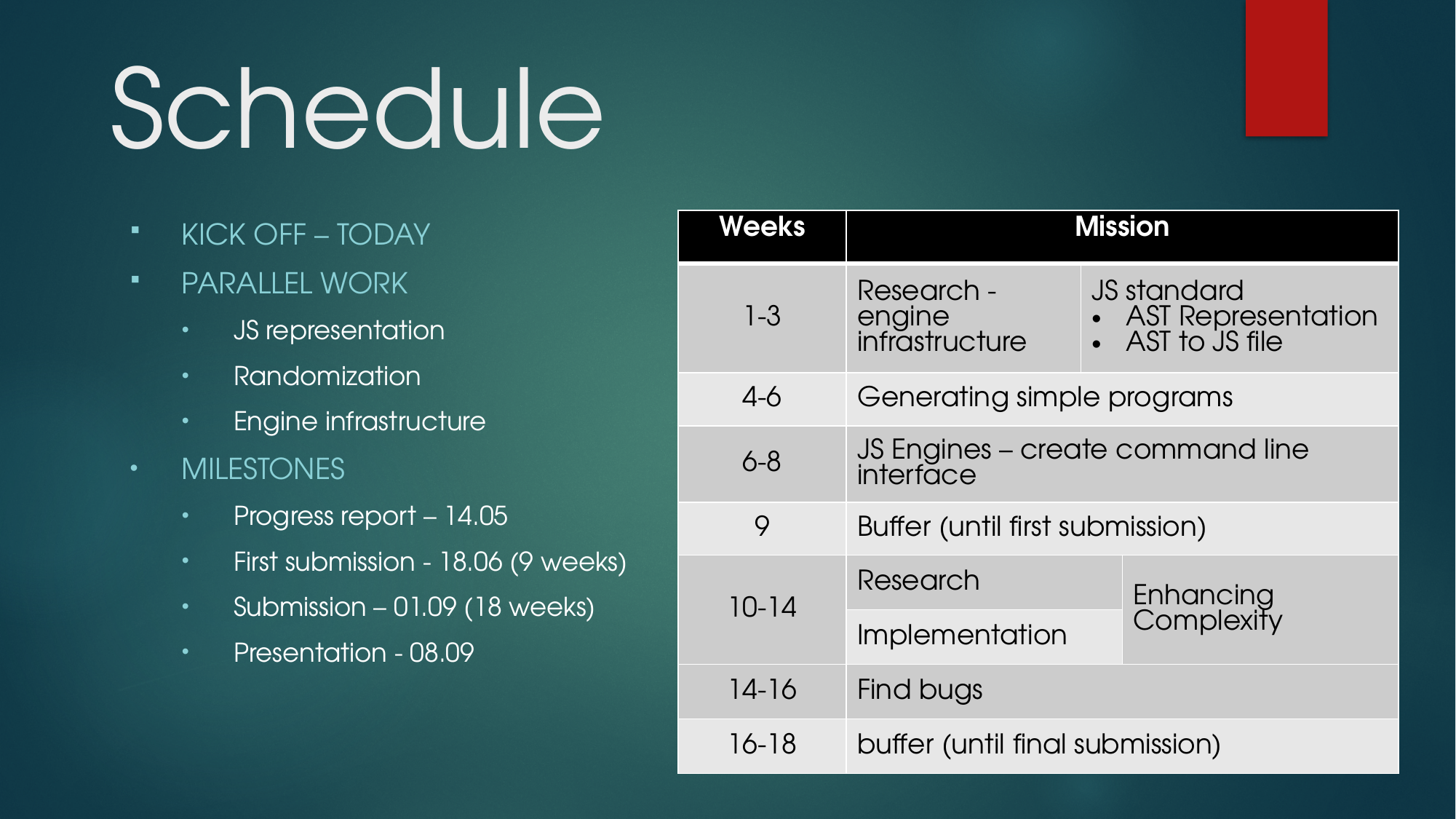

# Schedule
Kick off – today
parallel Work
JS representation
Randomization
Engine infrastructure
Milestones
Progress report – 14.05
First submission - 18.06 (9 weeks)
Submission – 01.09 (18 weeks)
Presentation - 08.09

| Weeks | Mission |  |  |
| --- | --- | --- | --- |
| 1-3 | Research - engine infrastructure | JS standard AST Representation AST to JS file |  |
| 4-6 | Generating simple programs |  |  |
| 6-8 | JS Engines – create command line interface |  |  |
| 9 | Buffer (until first submission) |  |  |
| 10-14 | Research |  | Enhancing Complexity |
|  | Implementation |  |  |
| 14-16 | Find bugs |  |  |
| 16-18 | buffer (until final submission) |  |  |